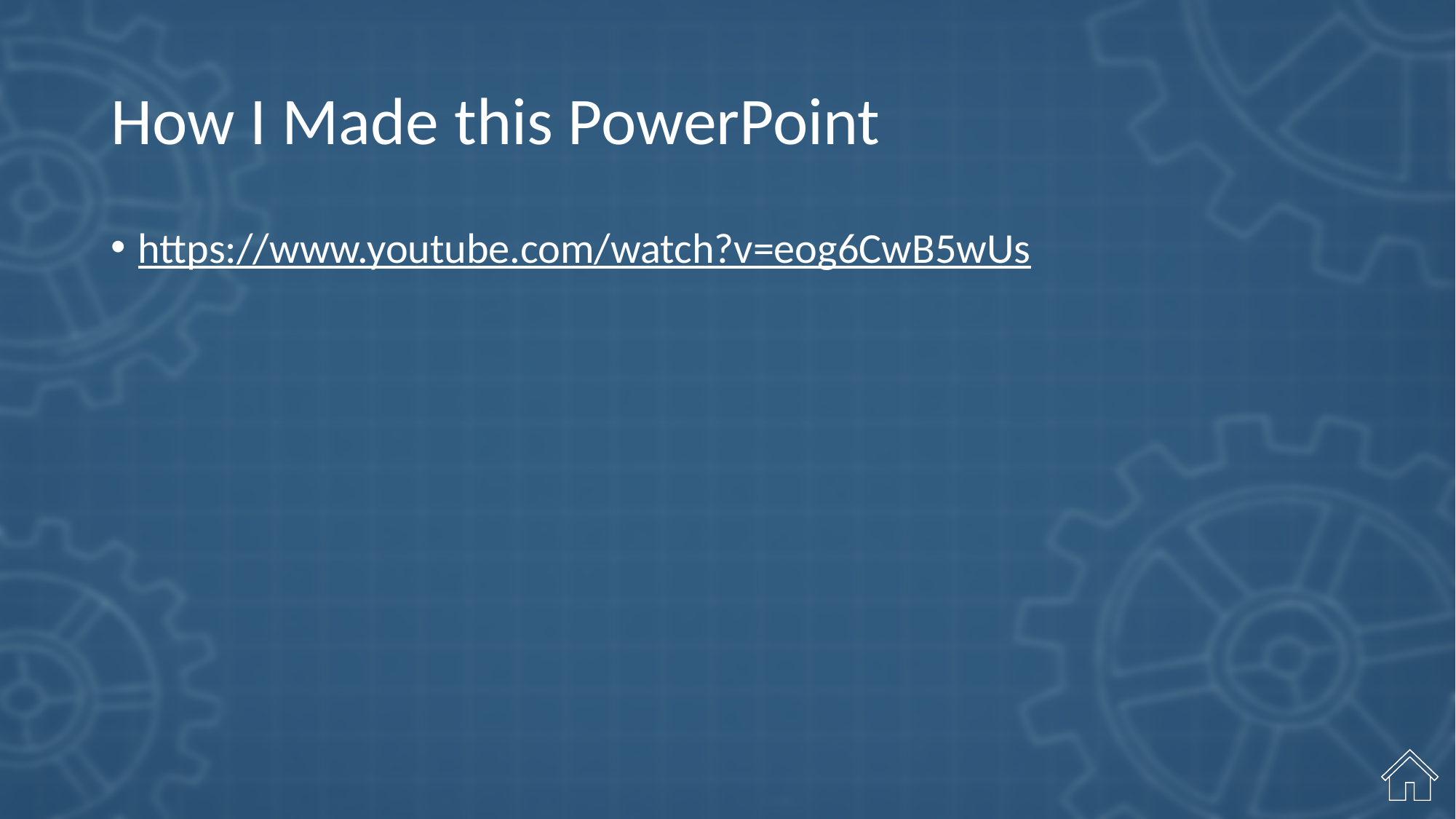

# How I Made this PowerPoint
https://www.youtube.com/watch?v=eog6CwB5wUs